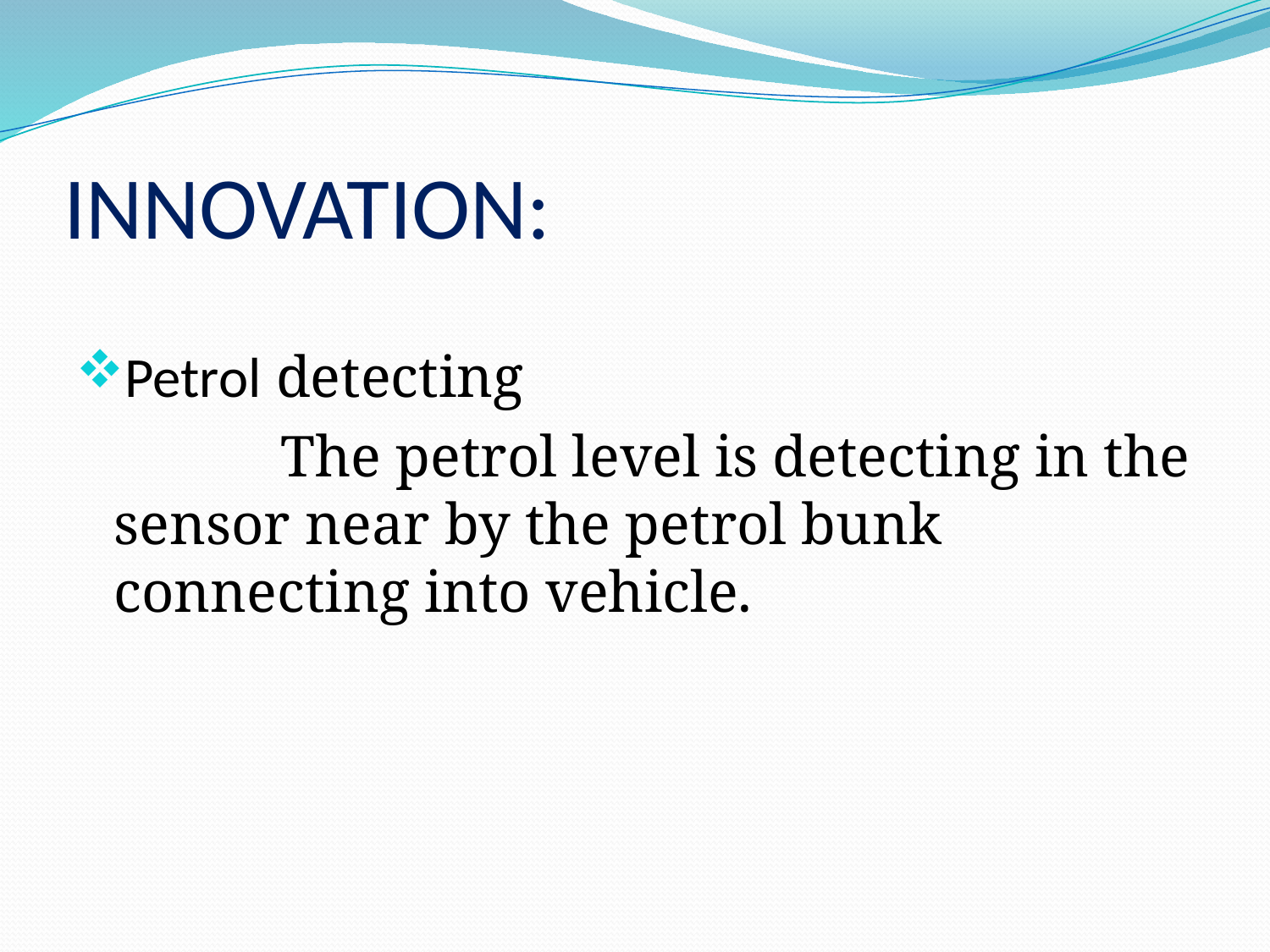

# INNOVATION:

Petrol detecting
              The petrol level is detecting in the sensor near by the petrol bunk connecting into vehicle.